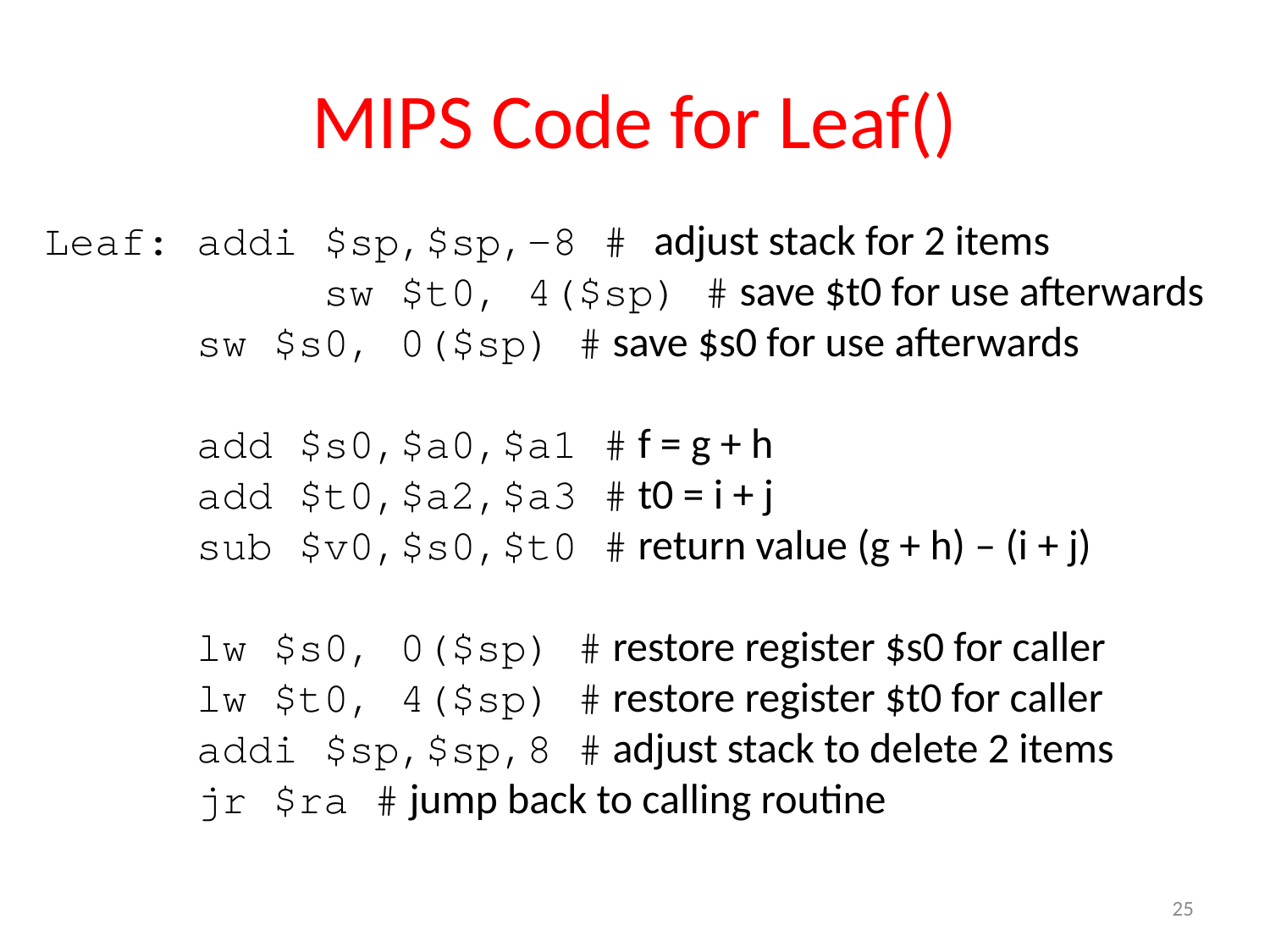

# MIPS Code for Leaf()
Leaf: addi $sp,$sp,-8 # adjust stack for 2 items
		 sw $t0, 4($sp) # save $t0 for use afterwards
      sw $s0, 0($sp) # save $s0 for use afterwards

      add $s0,$a0,$a1 # f = g + h
      add $t0,$a2,$a3 # t0 = i + j
      sub $v0,$s0,$t0 # return value (g + h) – (i + j)

      lw $s0, 0($sp) # restore register $s0 for caller
      lw $t0, 4($sp) # restore register $t0 for caller
      addi $sp,$sp,8 # adjust stack to delete 2 items
      jr $ra # jump back to calling routine
25